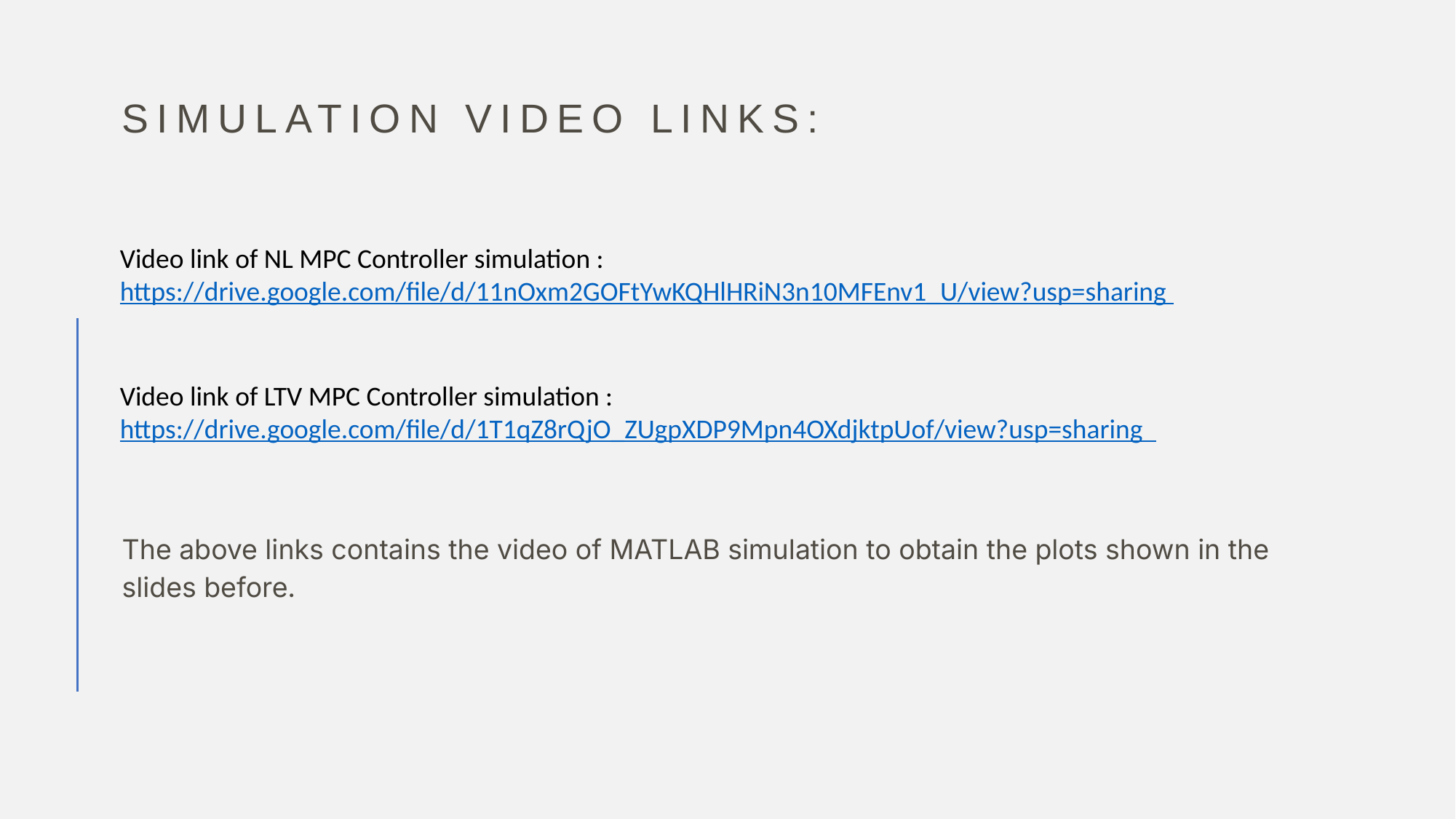

SIMULATION VIDEO LINKS:
Video link of NL MPC Controller simulation : https://drive.google.com/file/d/11nOxm2GOFtYwKQHlHRiN3n10MFEnv1_U/view?usp=sharing
Video link of LTV MPC Controller simulation :
https://drive.google.com/file/d/1T1qZ8rQjO_ZUgpXDP9Mpn4OXdjktpUof/view?usp=sharing

The above links contains the video of MATLAB simulation to obtain the plots shown in the slides before.